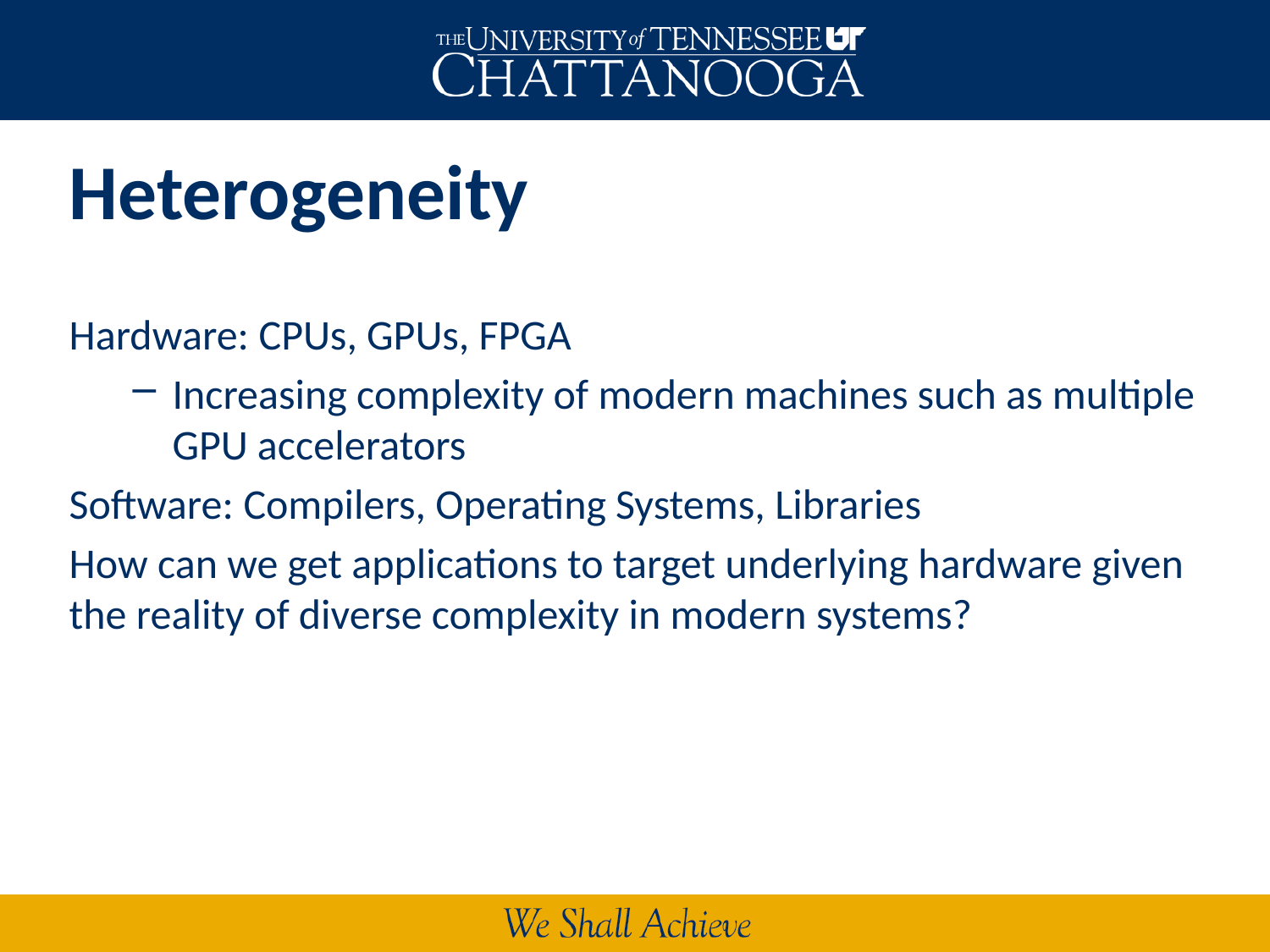

# Heterogeneity
Hardware: CPUs, GPUs, FPGA
Increasing complexity of modern machines such as multiple GPU accelerators
Software: Compilers, Operating Systems, Libraries
How can we get applications to target underlying hardware given the reality of diverse complexity in modern systems?